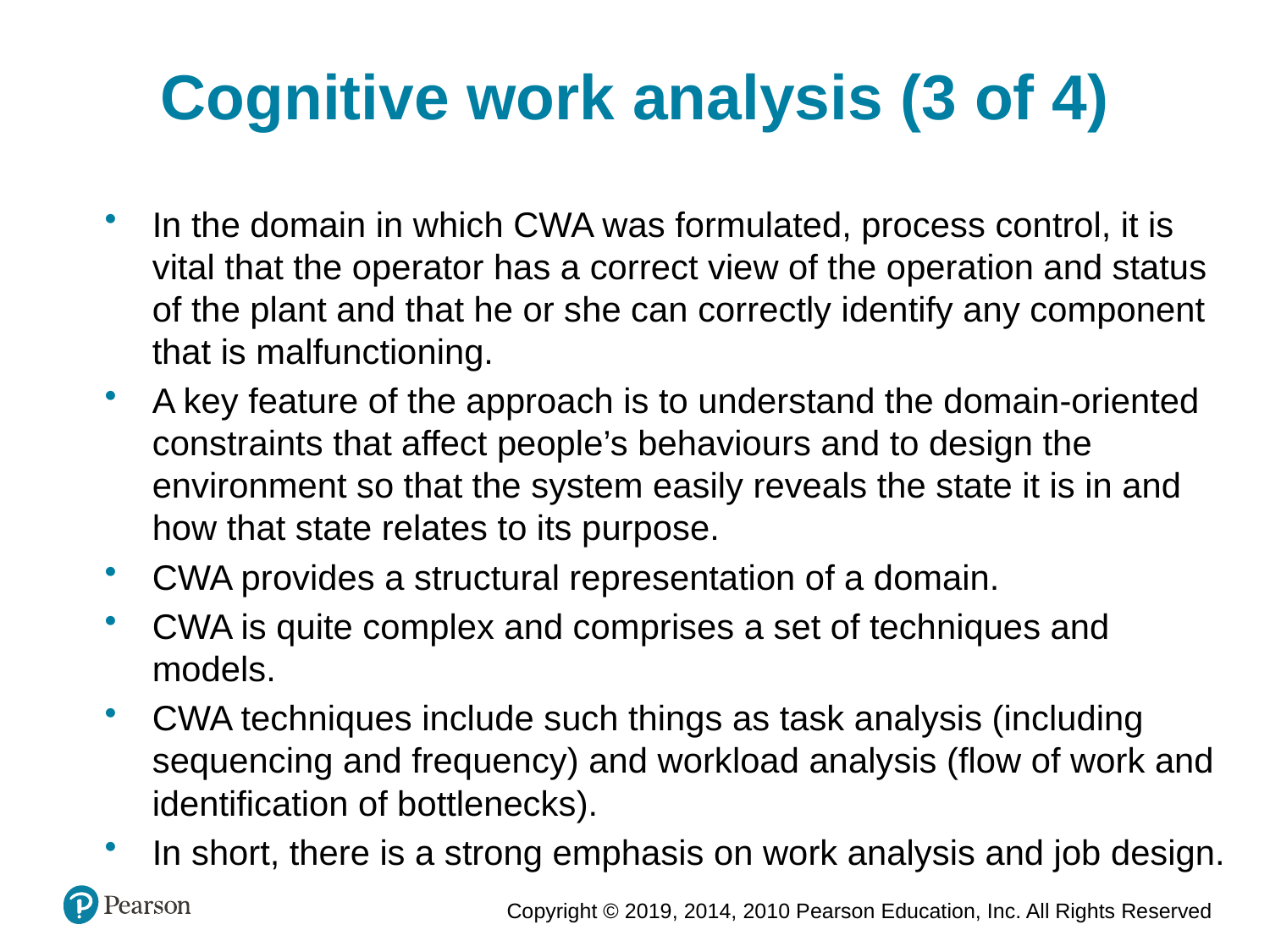

Cognitive work analysis (3 of 4)
In the domain in which CWA was formulated, process control, it is vital that the operator has a correct view of the operation and status of the plant and that he or she can correctly identify any component that is malfunctioning.
A key feature of the approach is to understand the domain-oriented constraints that affect people’s behaviours and to design the environment so that the system easily reveals the state it is in and how that state relates to its purpose.
CWA provides a structural representation of a domain.
CWA is quite complex and comprises a set of techniques and models.
CWA techniques include such things as task analysis (including sequencing and frequency) and workload analysis (flow of work and identification of bottlenecks).
In short, there is a strong emphasis on work analysis and job design.